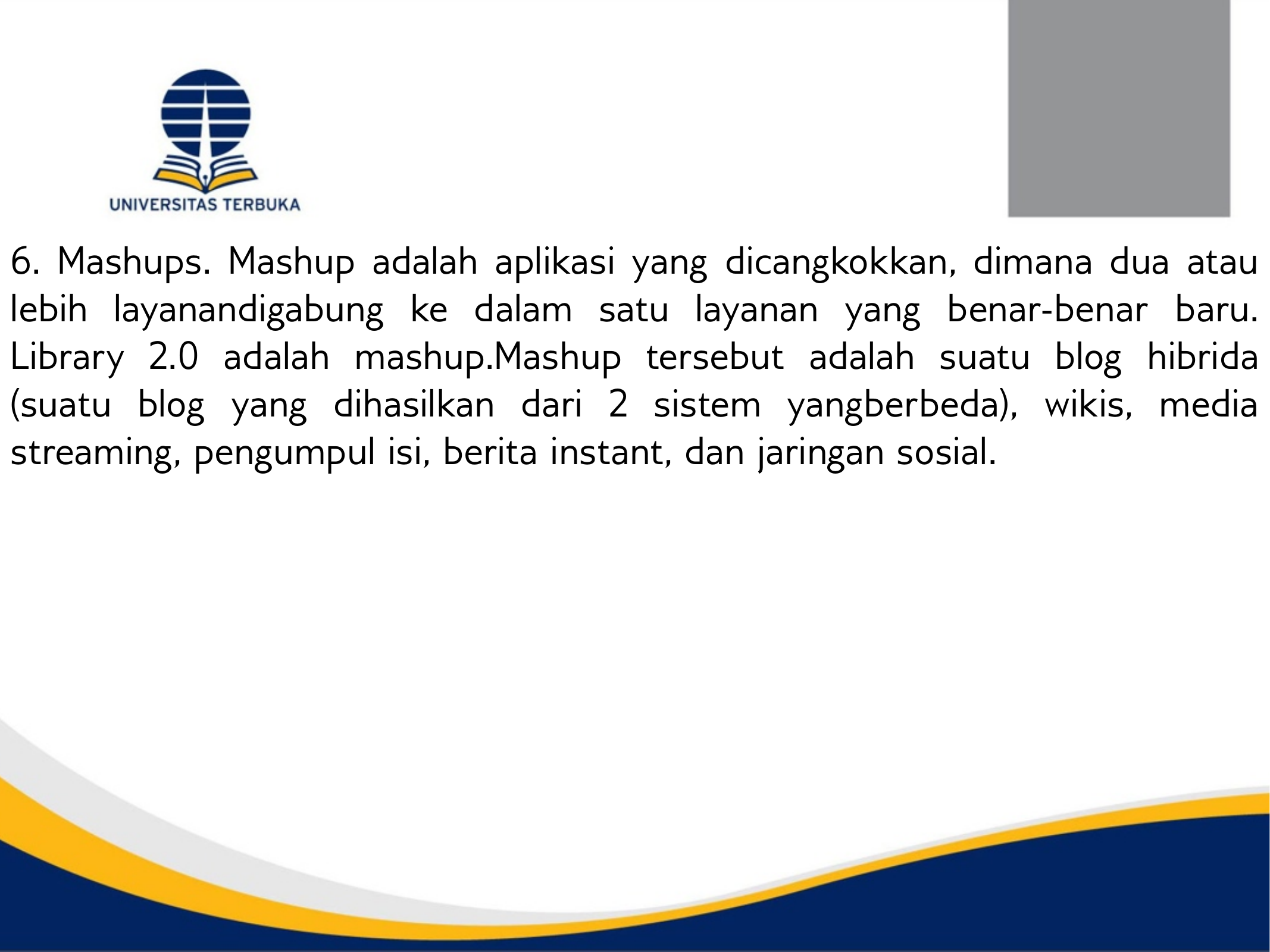

6. Mashups. Mashup adalah aplikasi yang dicangkokkan, dimana dua atau lebih layanandigabung ke dalam satu layanan yang benar-benar baru. Library 2.0 adalah mashup.Mashup tersebut adalah suatu blog hibrida (suatu blog yang dihasilkan dari 2 sistem yangberbeda), wikis, media streaming, pengumpul isi, berita instant, dan jaringan sosial.